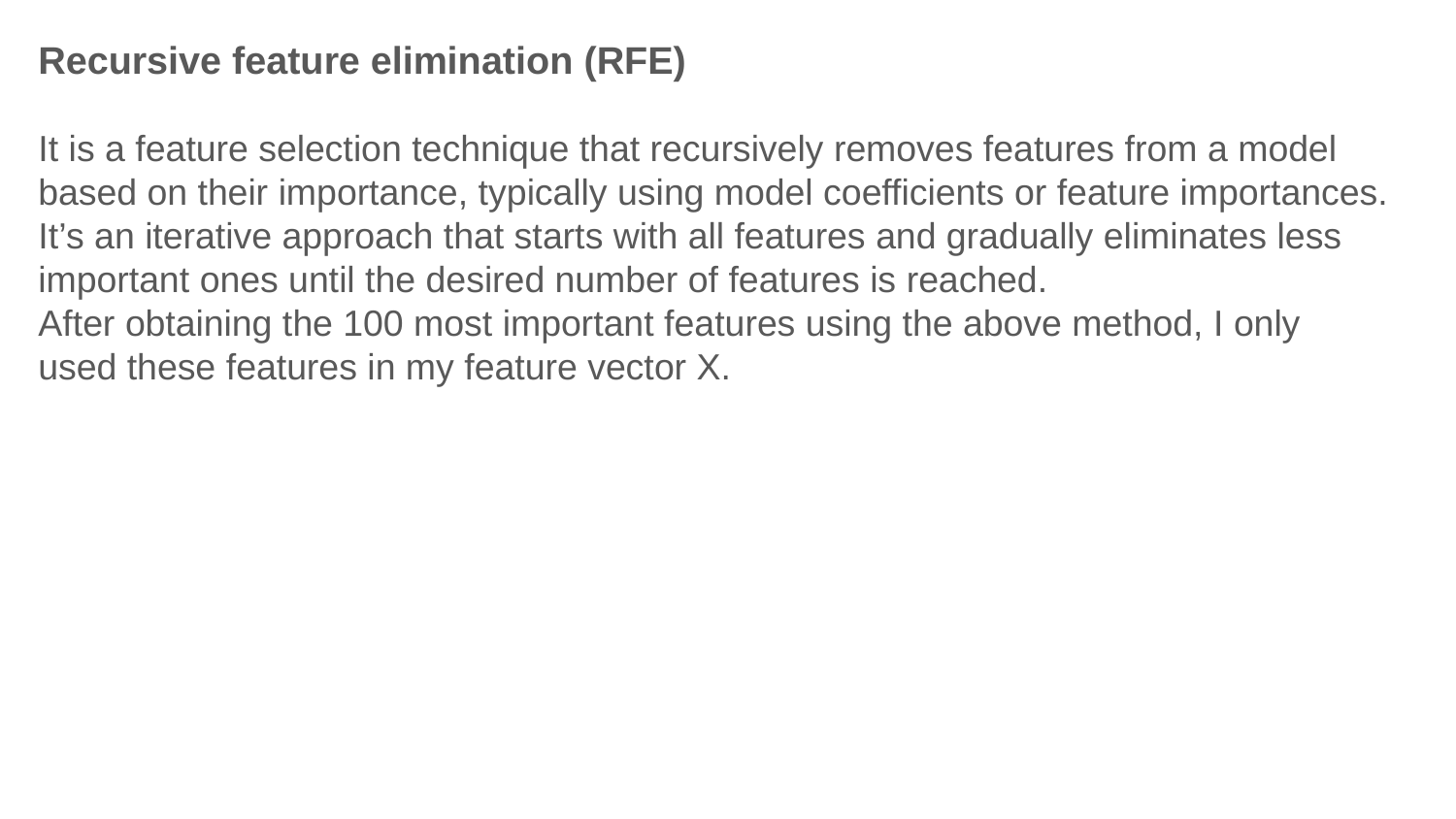

Recursive feature elimination (RFE)

It is a feature selection technique that recursively removes features from a model based on their importance, typically using model coefficients or feature importances. It’s an iterative approach that starts with all features and gradually eliminates less important ones until the desired number of features is reached.
After obtaining the 100 most important features using the above method, I only
used these features in my feature vector X.